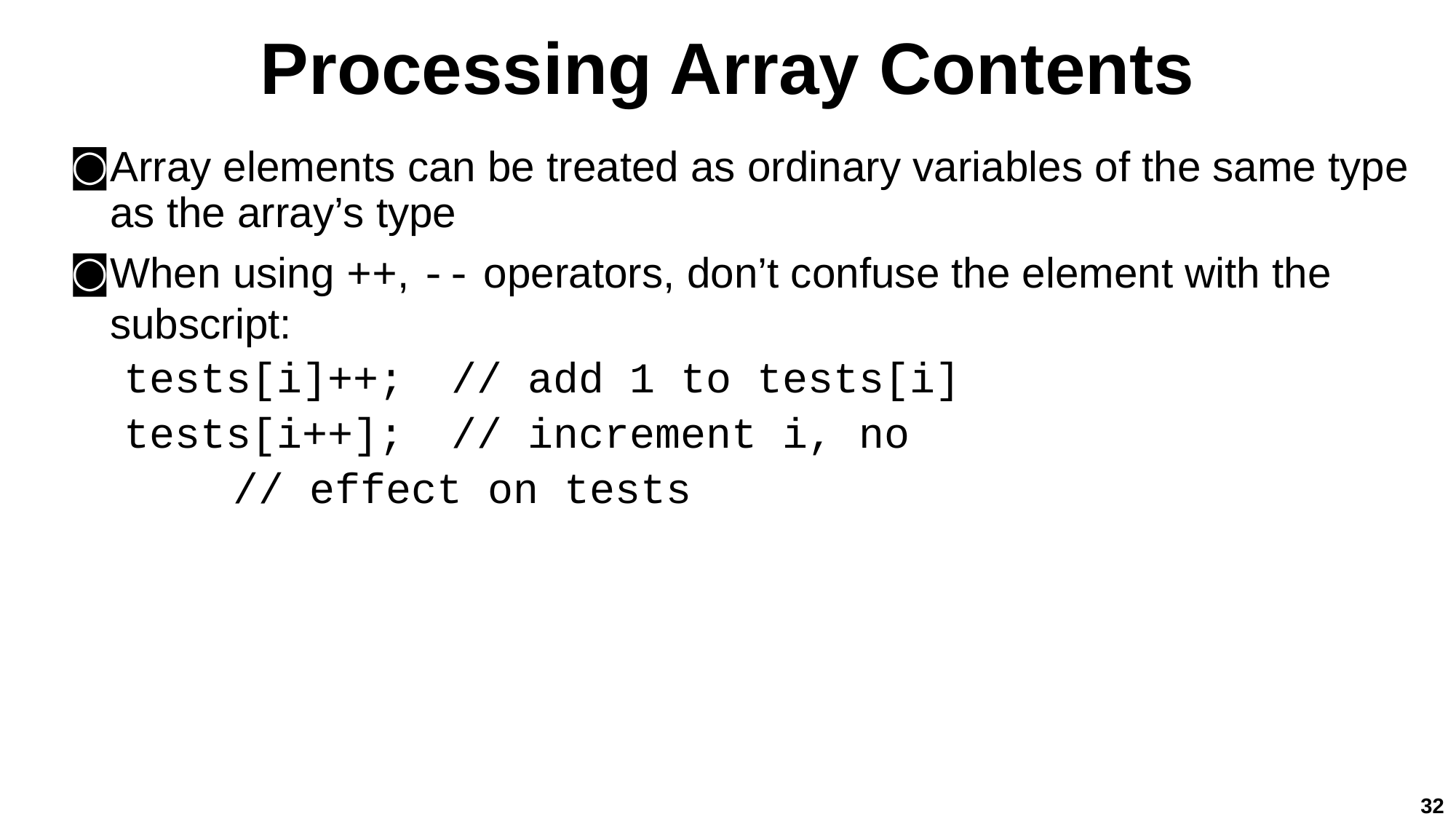

# Processing Array Contents
Array elements can be treated as ordinary variables of the same type as the array’s type
When using ++, -- operators, don’t confuse the element with the subscript:
tests[i]++; 	// add 1 to tests[i]
tests[i++]; 	// increment i, no
	// effect on tests
32